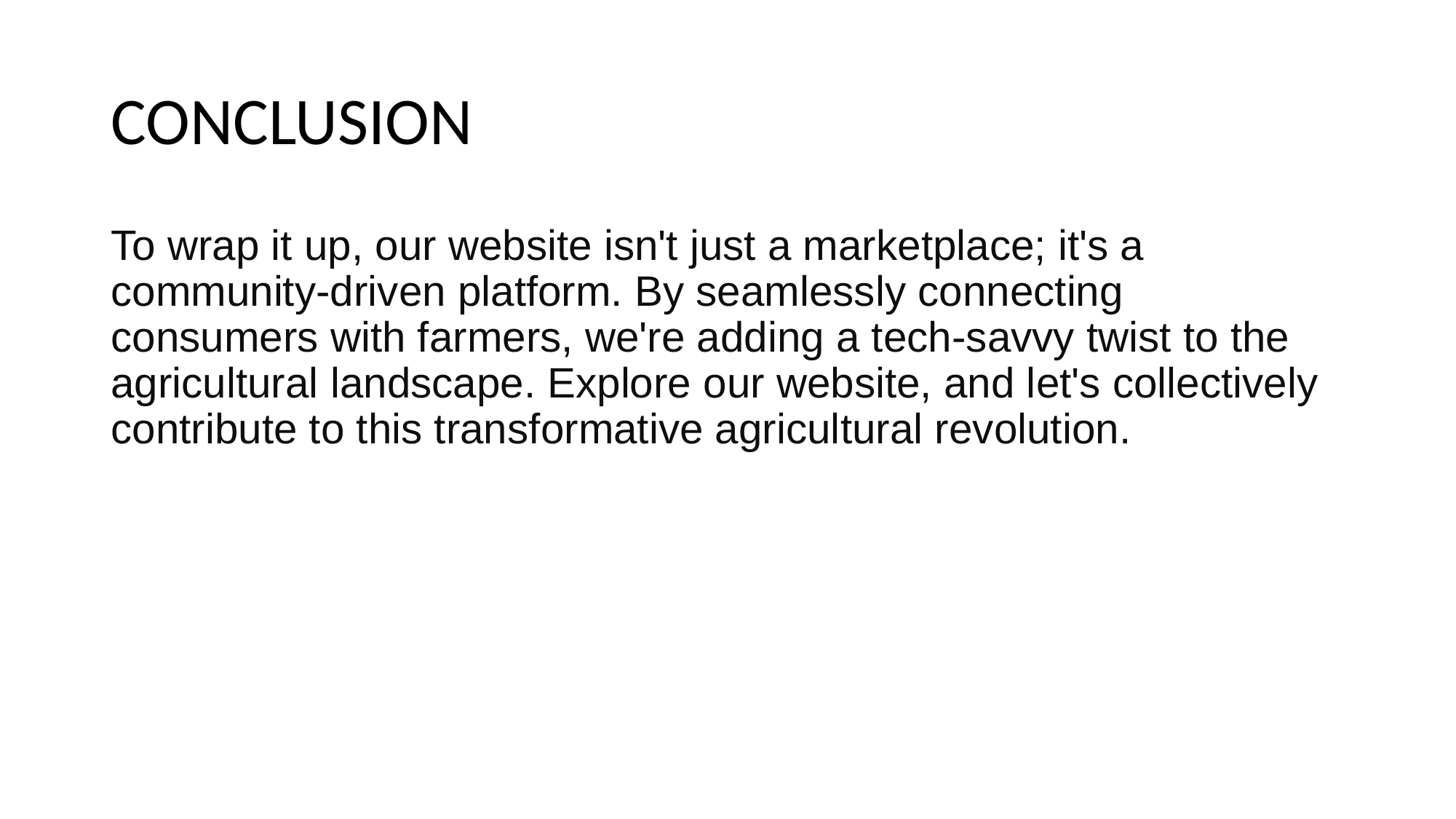

# CONCLUSION
To wrap it up, our website isn't just a marketplace; it's a community-driven platform. By seamlessly connecting consumers with farmers, we're adding a tech-savvy twist to the agricultural landscape. Explore our website, and let's collectively contribute to this transformative agricultural revolution.